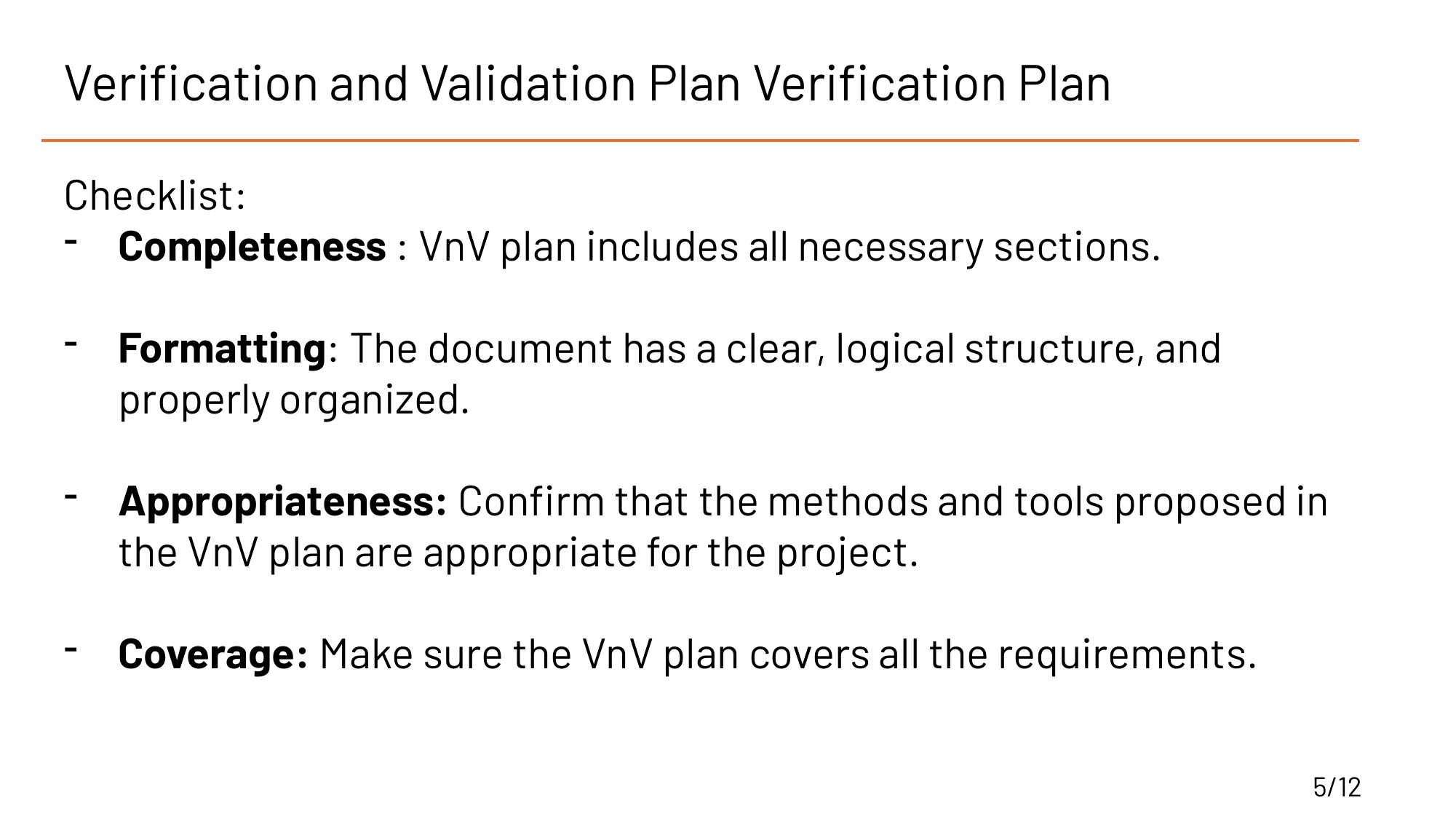

# Verification and Validation Plan Verification Plan
Checklist:
Completeness : VnV plan includes all necessary sections.

Formatting: The document has a clear, logical structure, and properly organized.

Appropriateness: Confirm that the methods and tools proposed in the VnV plan are appropriate for the project.

Coverage: Make sure the VnV plan covers all the requirements.
5/12